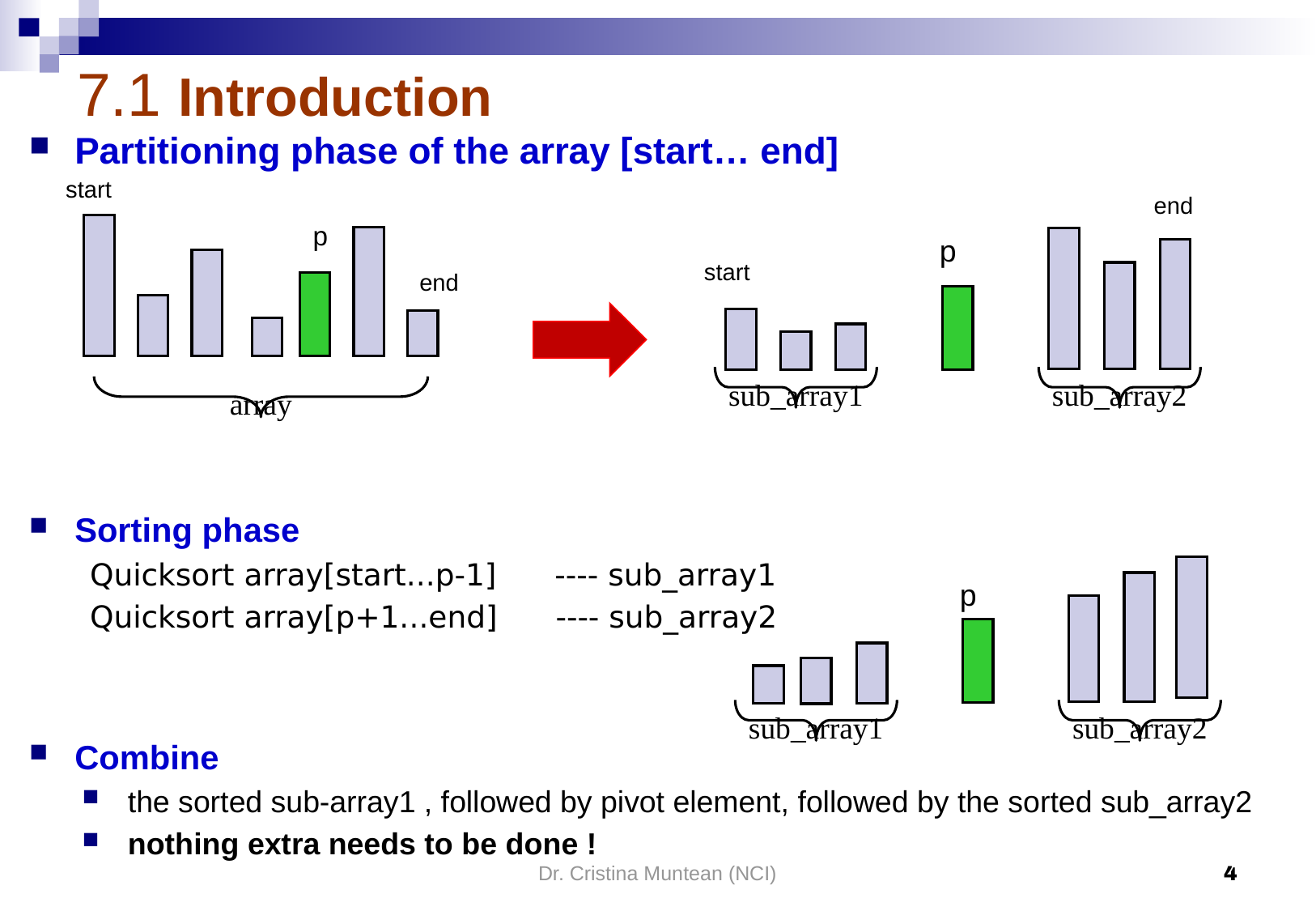

# 7.1 Introduction
Partitioning phase of the array [start… end]

Sorting phase
Quicksort array[start...p-1]      ---- sub_array1
Quicksort array[p+1...end]      ---- sub_array2

Combine
the sorted sub-array1 , followed by pivot element, followed by the sorted sub_array2
nothing extra needs to be done !

start
end
p

p

array

start
end

sub_array1
sub_array2

p

sub_array1
sub_array2

Dr. Cristina Muntean (NCI)
4